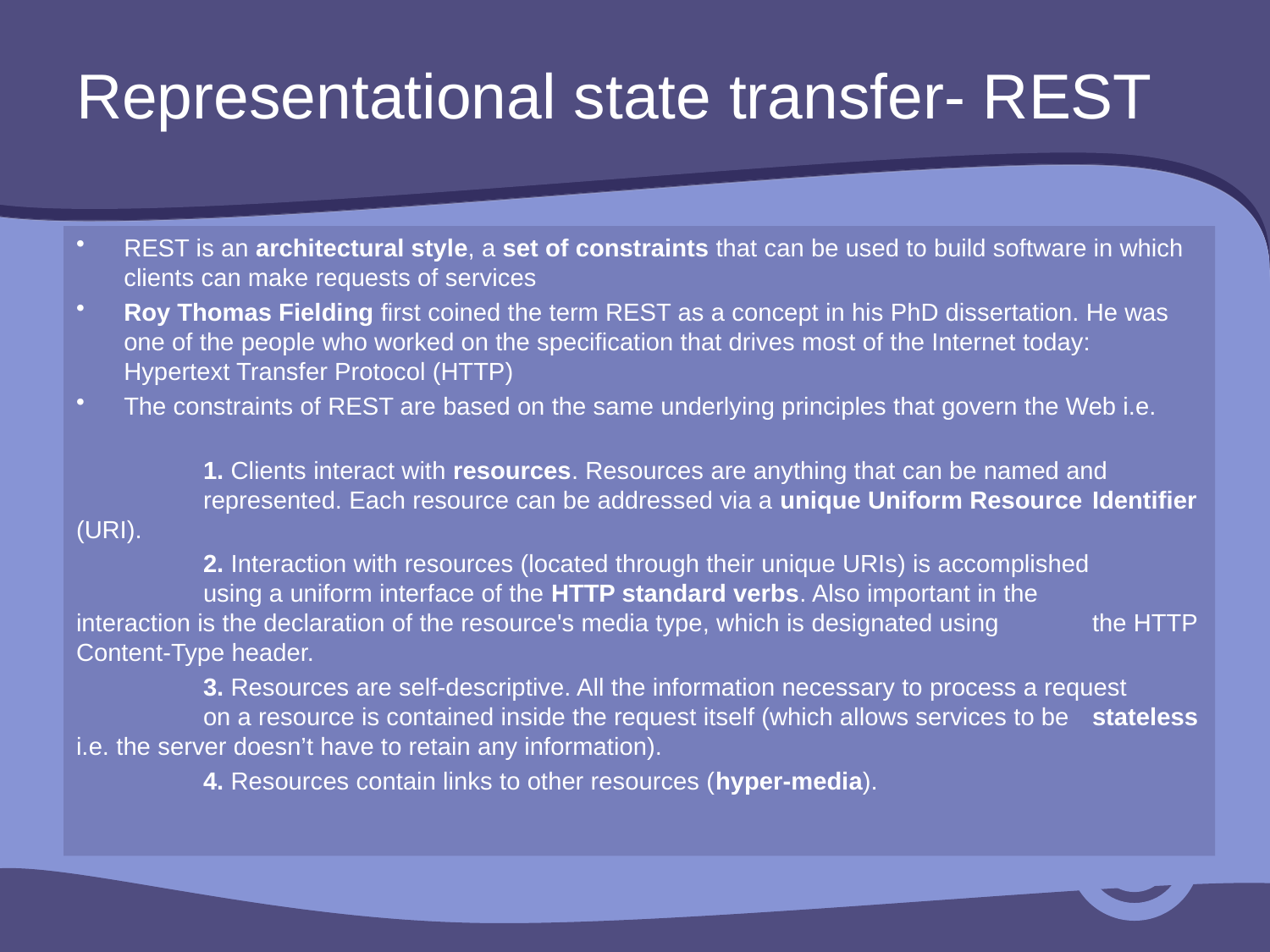

# Representational state transfer- REST
REST is an architectural style, a set of constraints that can be used to build software in which clients can make requests of services
Roy Thomas Fielding first coined the term REST as a concept in his PhD dissertation. He was one of the people who worked on the specification that drives most of the Internet today: Hypertext Transfer Protocol (HTTP)
The constraints of REST are based on the same underlying principles that govern the Web i.e.
	1. Clients interact with resources. Resources are anything that can be named and 	represented. Each resource can be addressed via a unique Uniform Resource 	Identifier (URI).
	2. Interaction with resources (located through their unique URIs) is accomplished 	using a uniform interface of the HTTP standard verbs. Also important in the 	interaction is the declaration of the resource's media type, which is designated using 	the HTTP Content-Type header.
	3. Resources are self-descriptive. All the information necessary to process a request 	on a resource is contained inside the request itself (which allows services to be 	stateless i.e. the server doesn’t have to retain any information).
	4. Resources contain links to other resources (hyper-media).